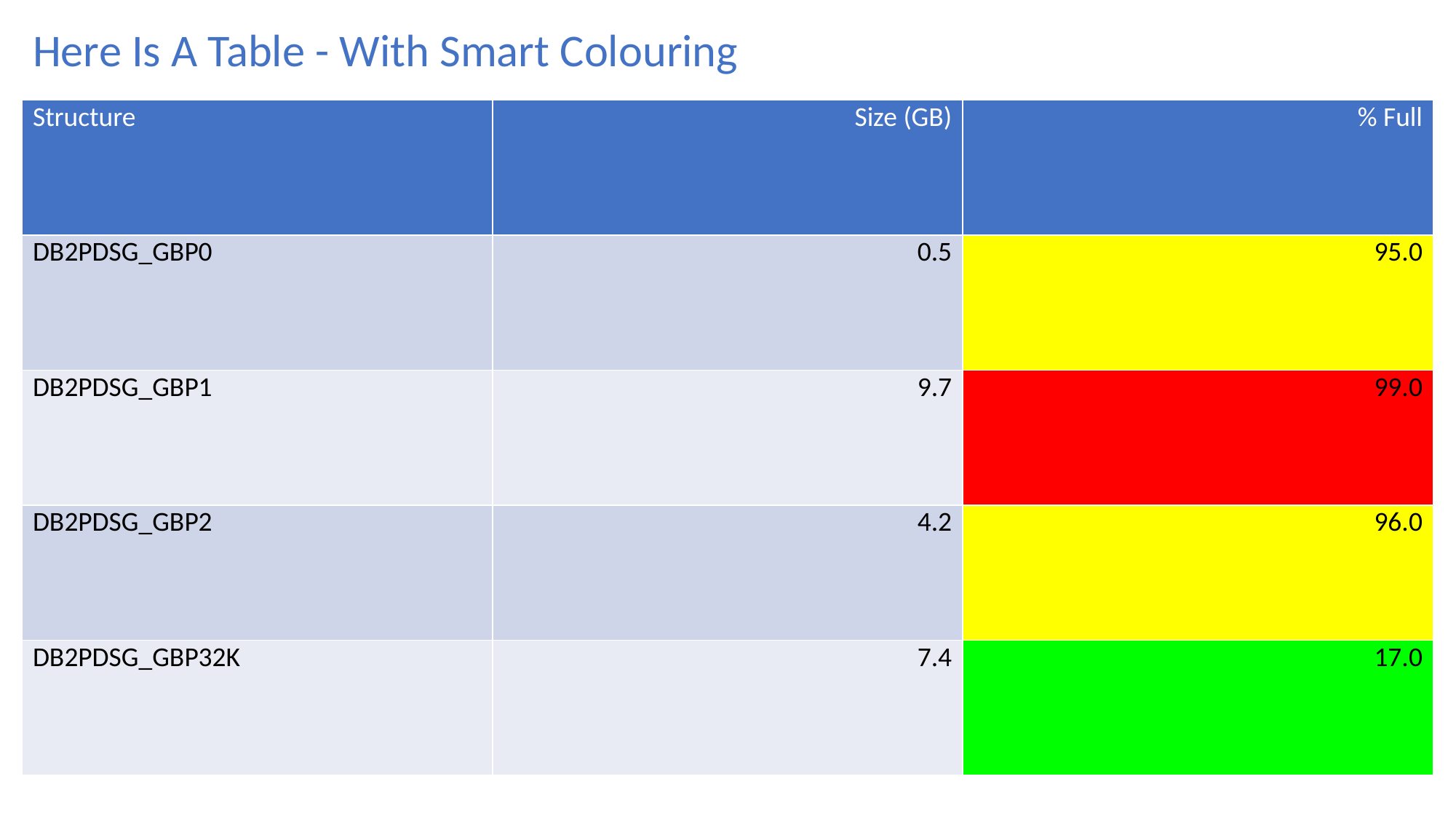

# Here Is A Table - With Smart Colouring
| Structure | Size (GB) | % Full |
| --- | --- | --- |
| DB2PDSG\_GBP0 | 0.5 | 95.0 |
| DB2PDSG\_GBP1 | 9.7 | 99.0 |
| DB2PDSG\_GBP2 | 4.2 | 96.0 |
| DB2PDSG\_GBP32K | 7.4 | 17.0 |